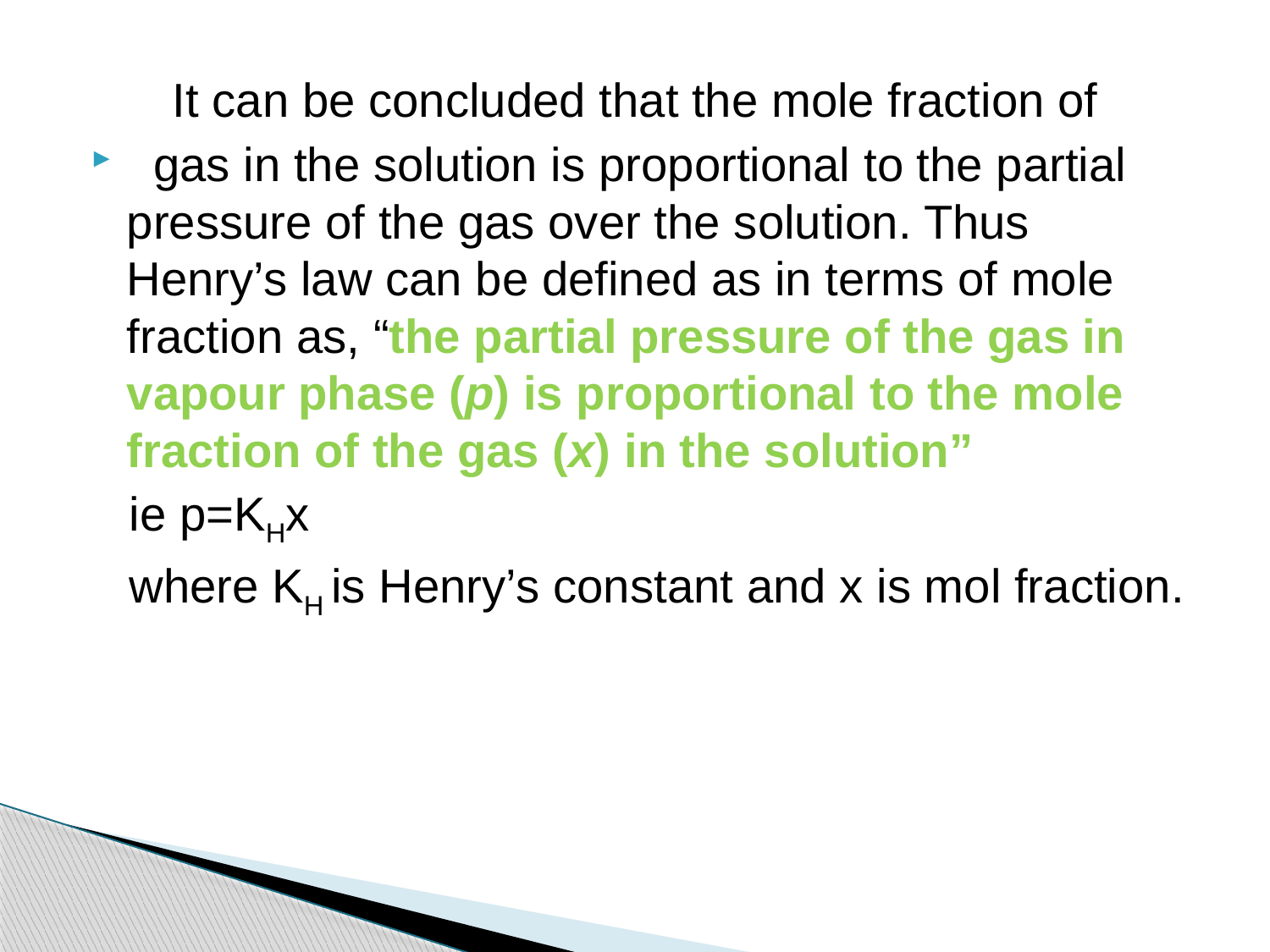

#
It can be concluded that the mole fraction of
  gas in the solution is proportional to the partial pressure of the gas over the solution. Thus Henry’s law can be defined as in terms of mole fraction as, “the partial pressure of the gas in vapour phase (p) is proportional to the mole fraction of the gas (x) in the solution”
    ie p=KHx
    where KH is Henry’s constant and x is mol fraction.